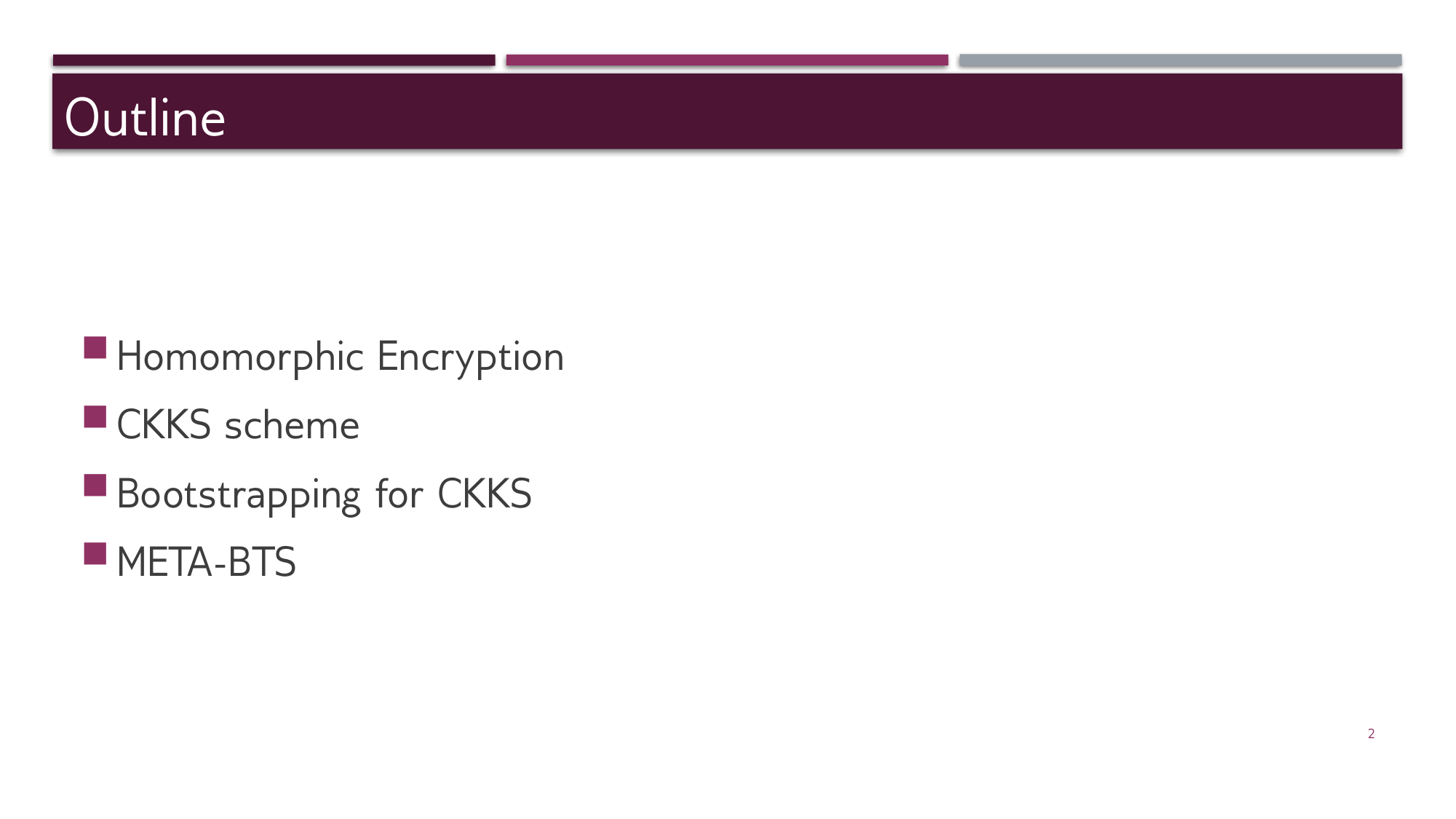

Outline
Homomorphic Encryption
CKKS scheme
Bootstrapping for CKKS
META-BTS

2